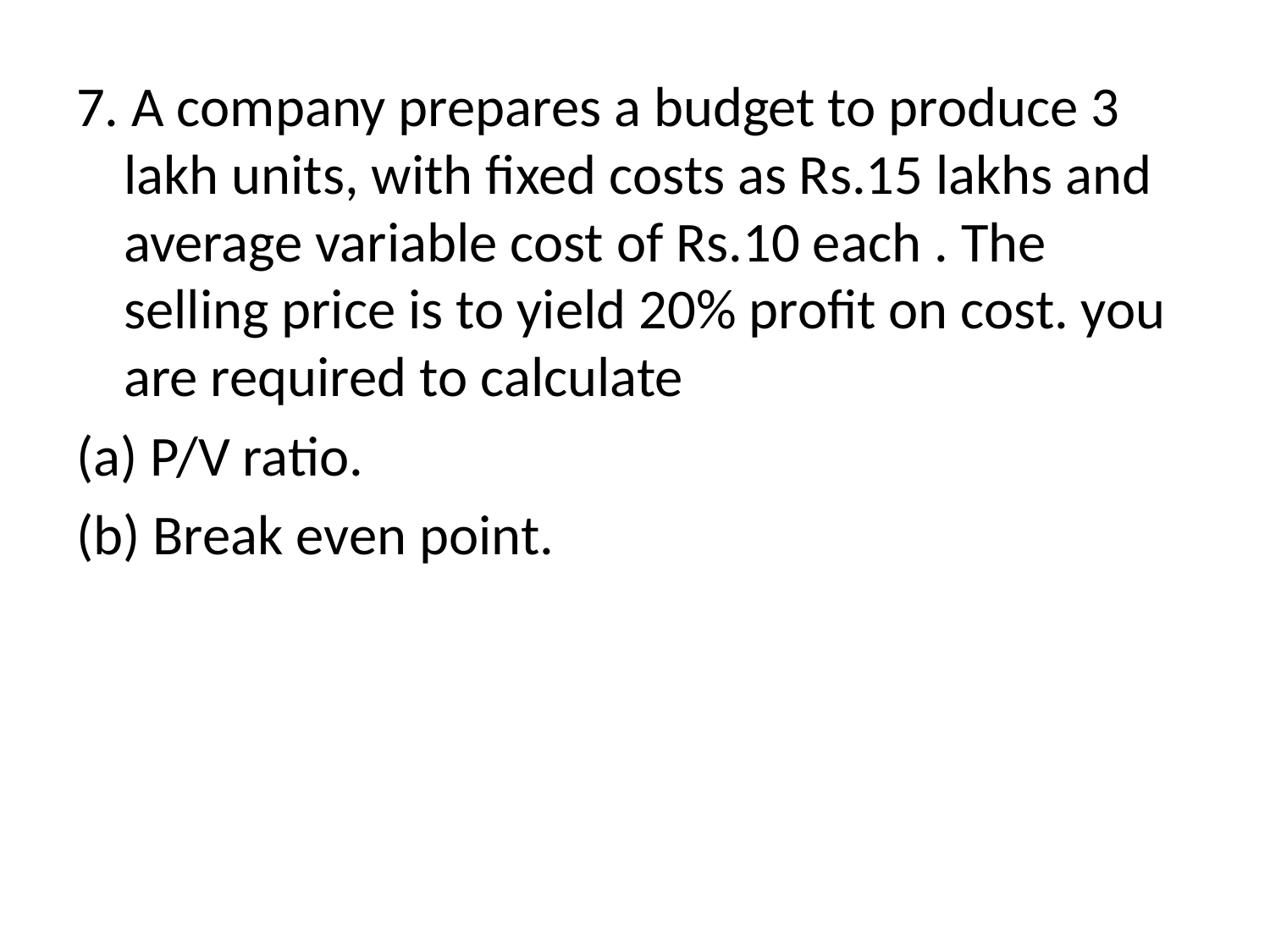

7. A company prepares a budget to produce 3 lakh units, with fixed costs as Rs.15 lakhs and average variable cost of Rs.10 each . The selling price is to yield 20% profit on cost. you are required to calculate
(a) P/V ratio.
(b) Break even point.